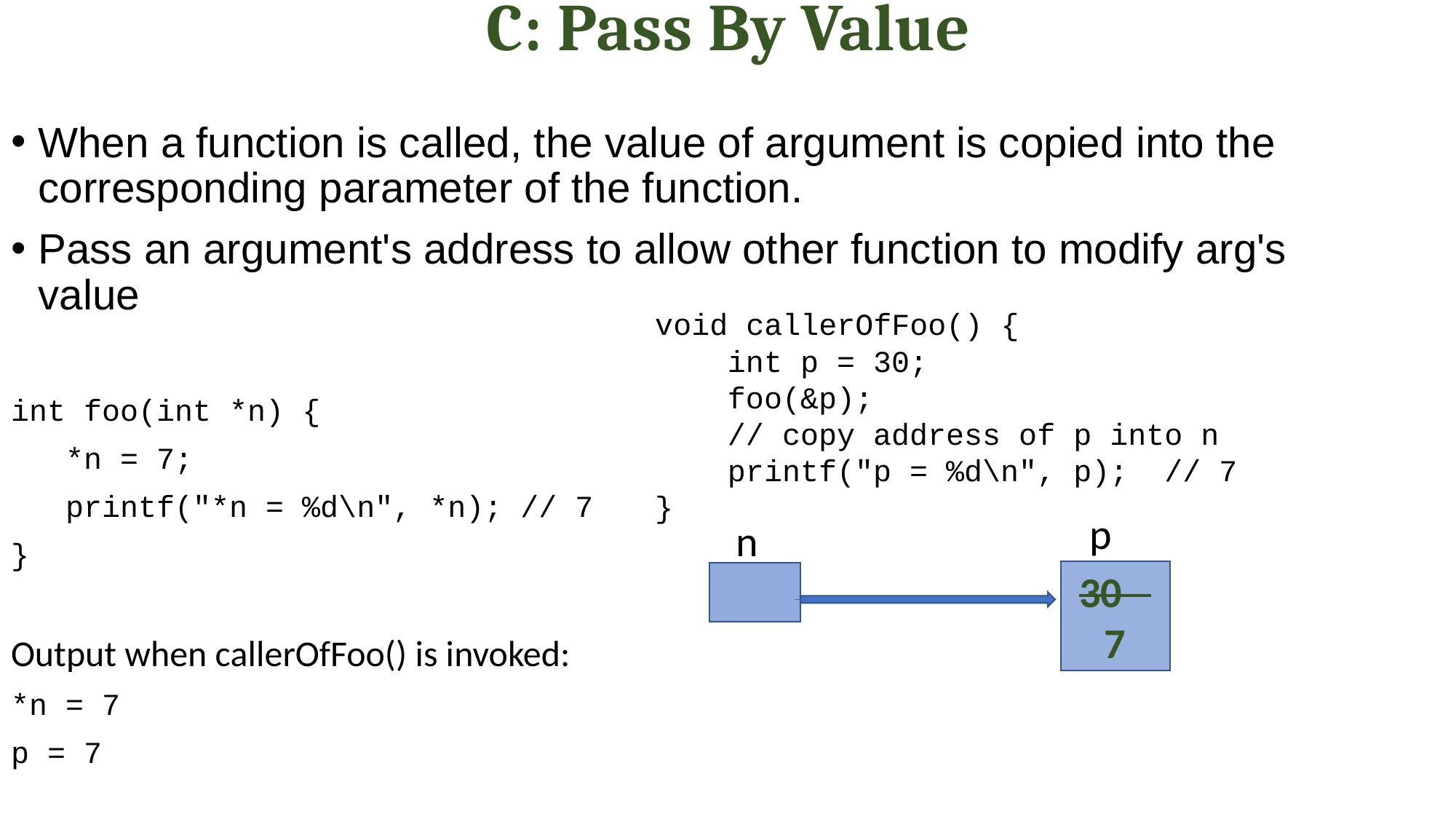

# C: Pass By Value
When a function is called, the value of argument is copied into the corresponding parameter of the function.
Pass an argument's address to allow other function to modify arg's value

int foo(int *n) {
   *n = 7;
   printf("*n = %d\n", *n); // 7
}

Output when callerOfFoo() is invoked:
*n = 7
p = 7
void callerOfFoo() {
    int p = 30;
    foo(&p);
    // copy address of p into n
    printf("p = %d\n", p);  // 7
}
p
n
30
7